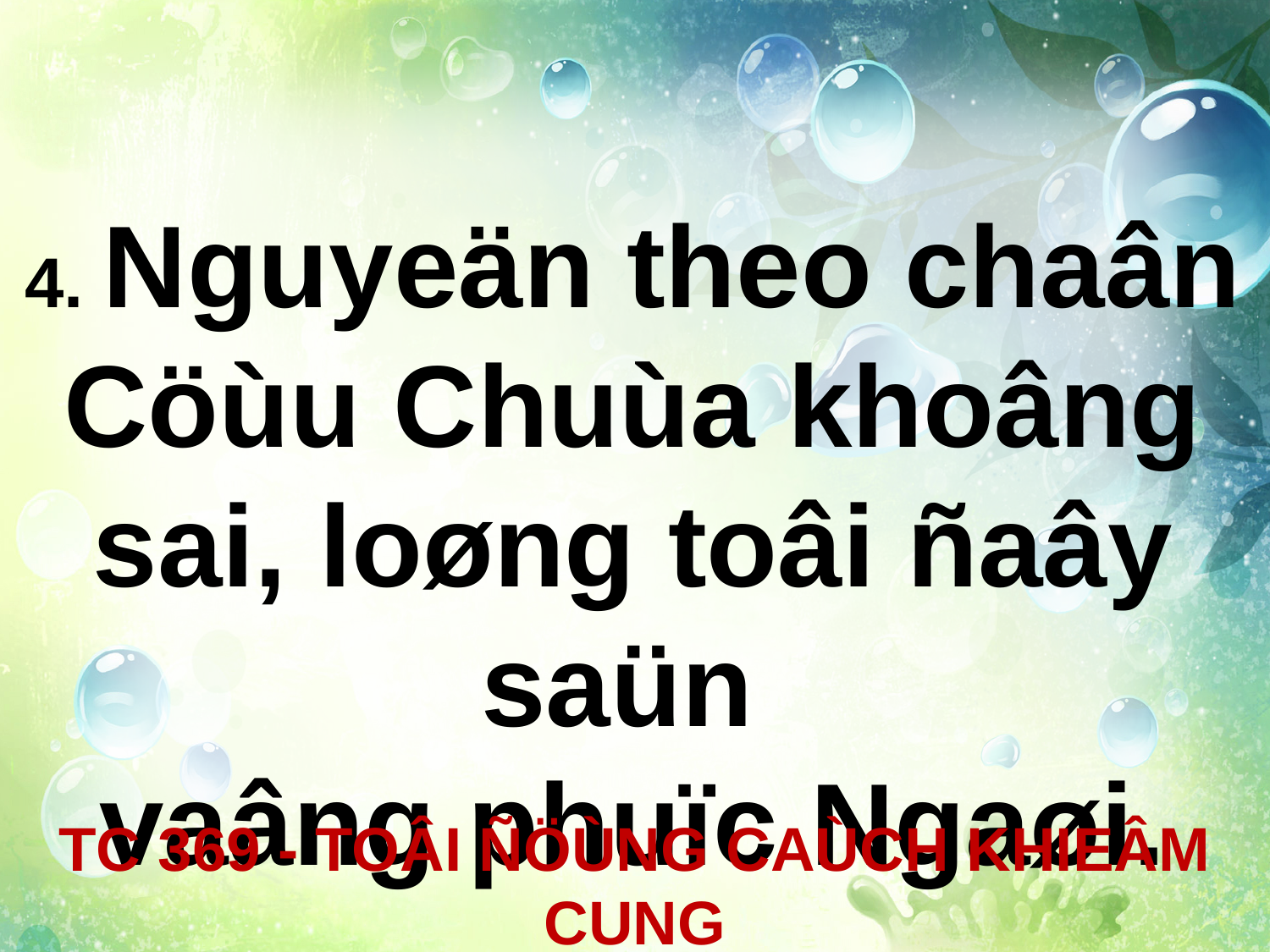

4. Nguyeän theo chaân Cöùu Chuùa khoâng sai, loøng toâi ñaây saün
vaâng phuïc Ngaøi.
TC 369 - TOÂI ÑÖÙNG CAÙCH KHIEÂM CUNG